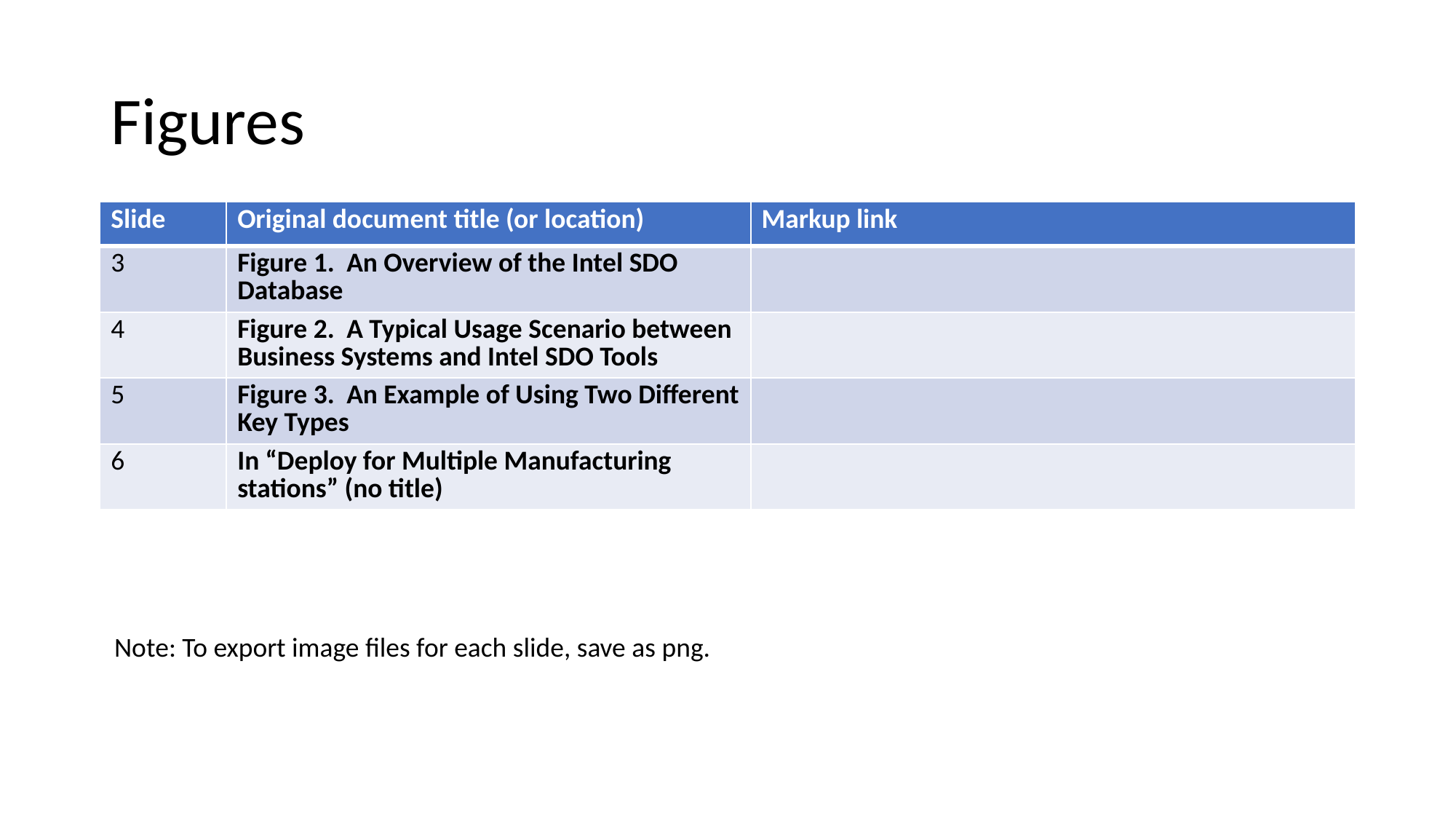

# Figures
| Slide | Original document title (or location) | Markup link |
| --- | --- | --- |
| 3 | Figure 1. An Overview of the Intel SDO Database |  |
| 4 | Figure 2. A Typical Usage Scenario between Business Systems and Intel SDO Tools |  |
| 5 | Figure 3. An Example of Using Two Different Key Types |  |
| 6 | In “Deploy for Multiple Manufacturing stations” (no title) |  |
Note: To export image files for each slide, save as png.